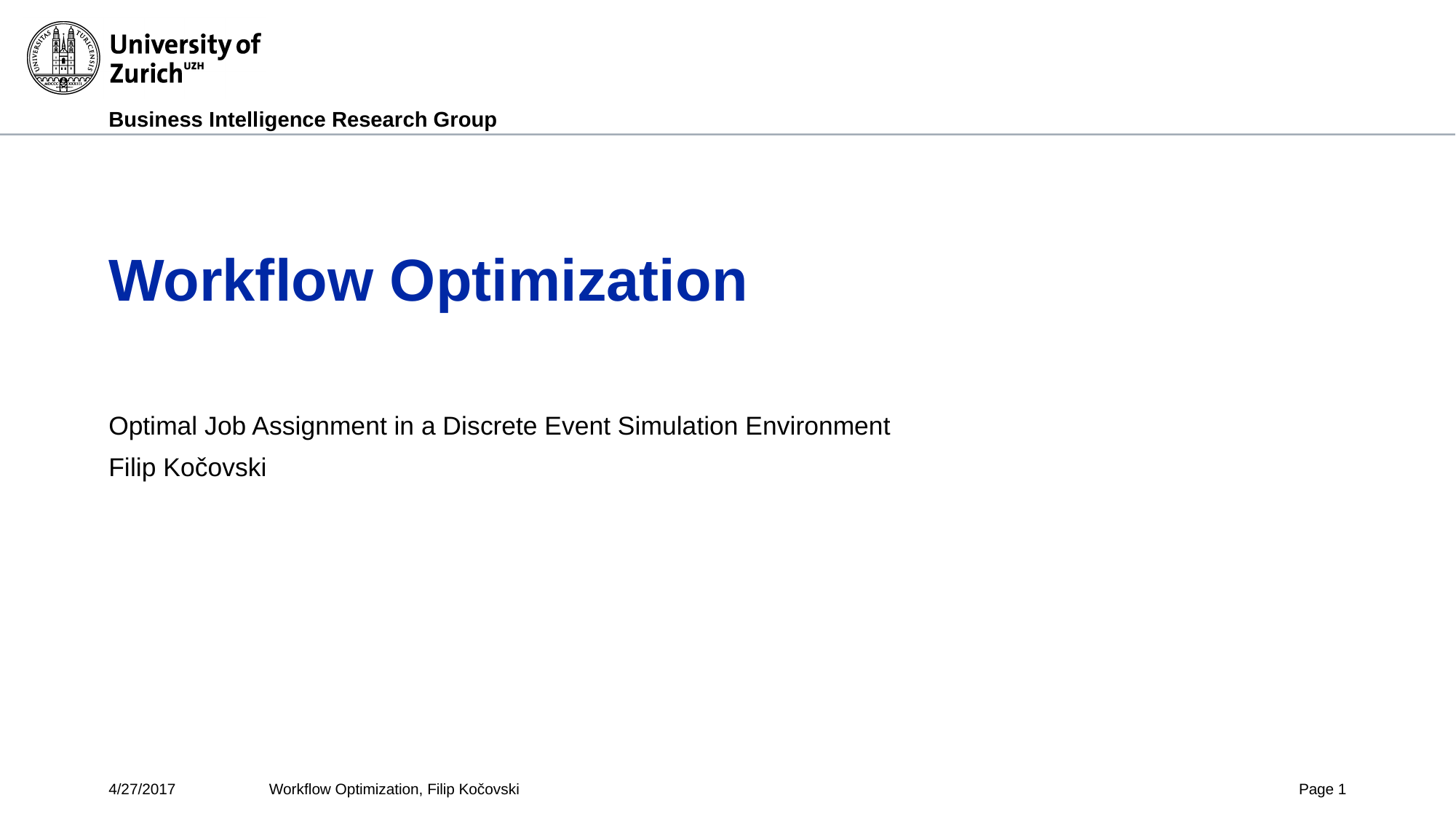

# Workflow Optimization
Optimal Job Assignment in a Discrete Event Simulation Environment
Filip Kočovski
4/27/2017
Workflow Optimization, Filip Kočovski
Page 1